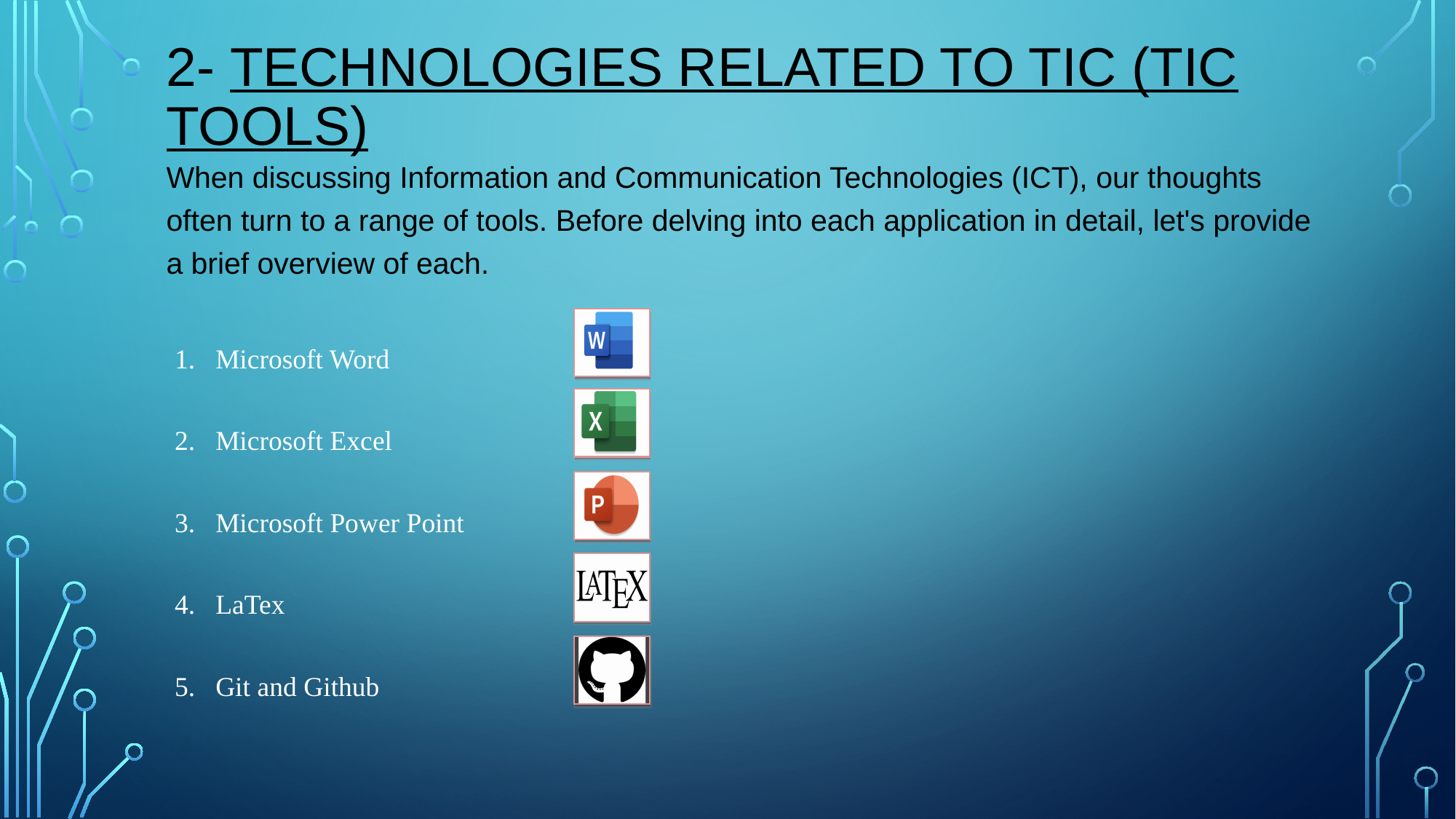

# 2- technologies related to TIC (tic tools)
When discussing Information and Communication Technologies (ICT), our thoughts often turn to a range of tools. Before delving into each application in detail, let's provide a brief overview of each.

Microsoft Word
Microsoft Excel
Microsoft Power Point
LaTex
Git and Github